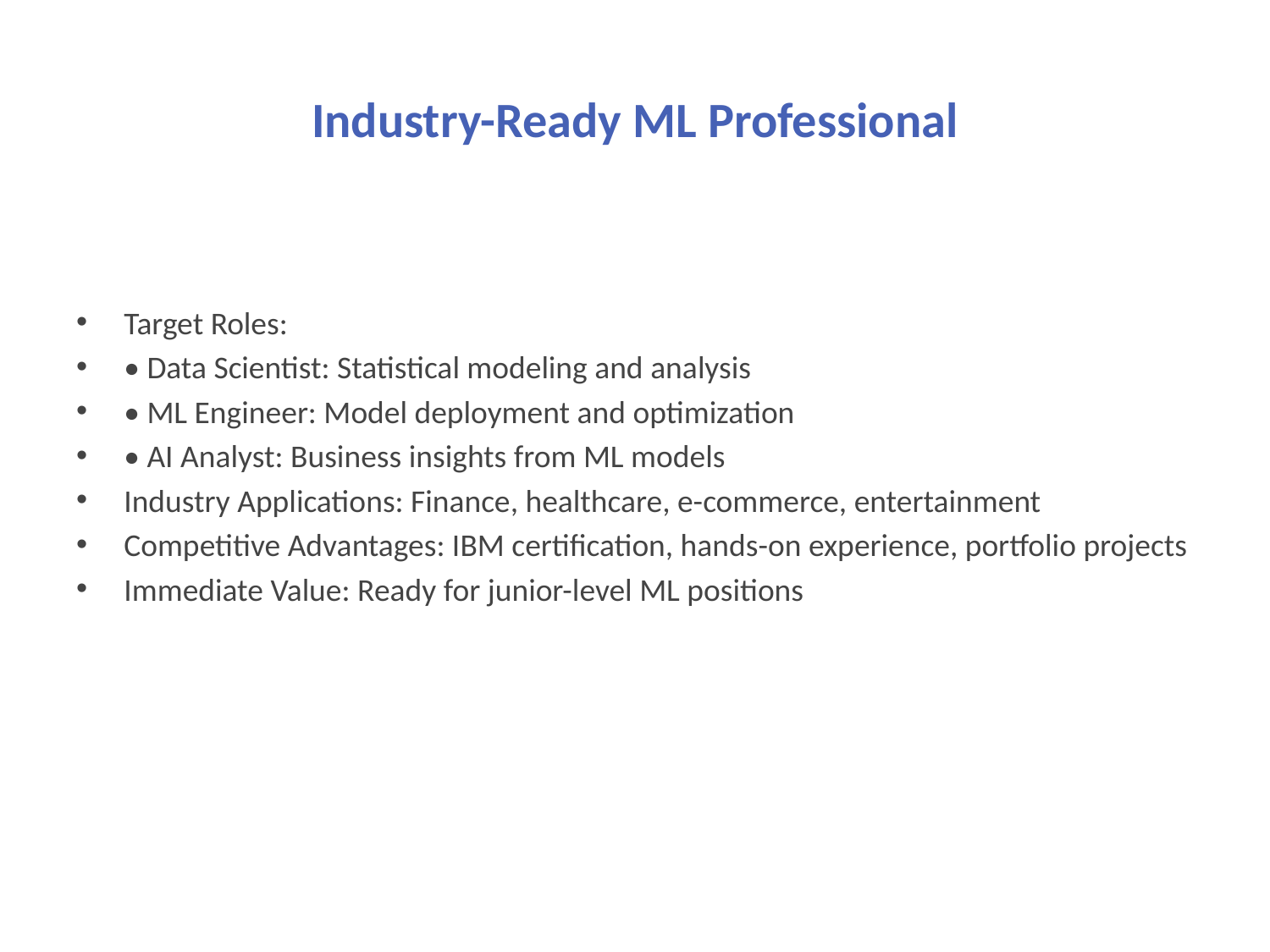

# Industry-Ready ML Professional

Target Roles:
• Data Scientist: Statistical modeling and analysis
• ML Engineer: Model deployment and optimization
• AI Analyst: Business insights from ML models
Industry Applications: Finance, healthcare, e-commerce, entertainment
Competitive Advantages: IBM certification, hands-on experience, portfolio projects
Immediate Value: Ready for junior-level ML positions